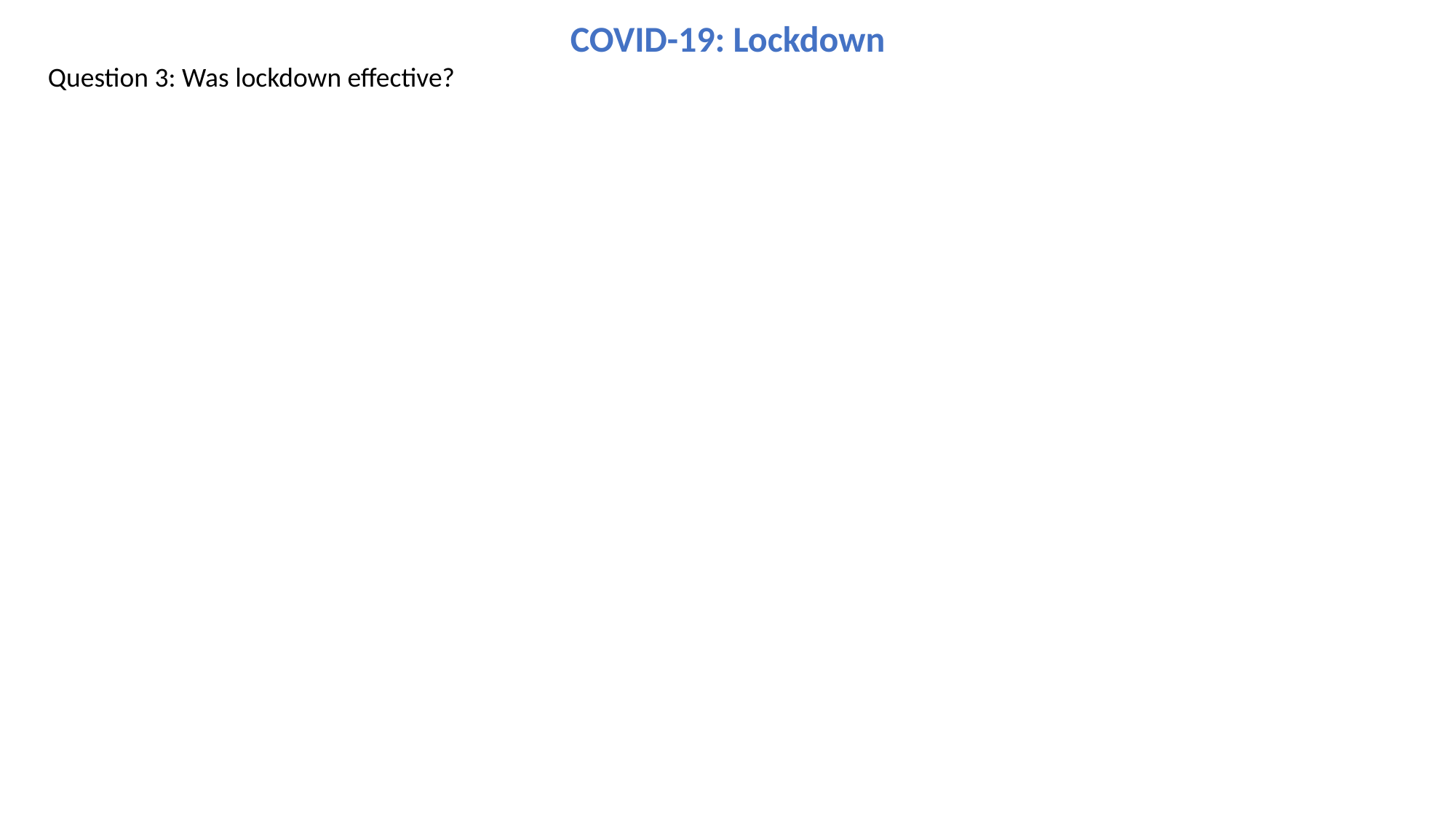

COVID-19: Lockdown
Question 3: Was lockdown effective?